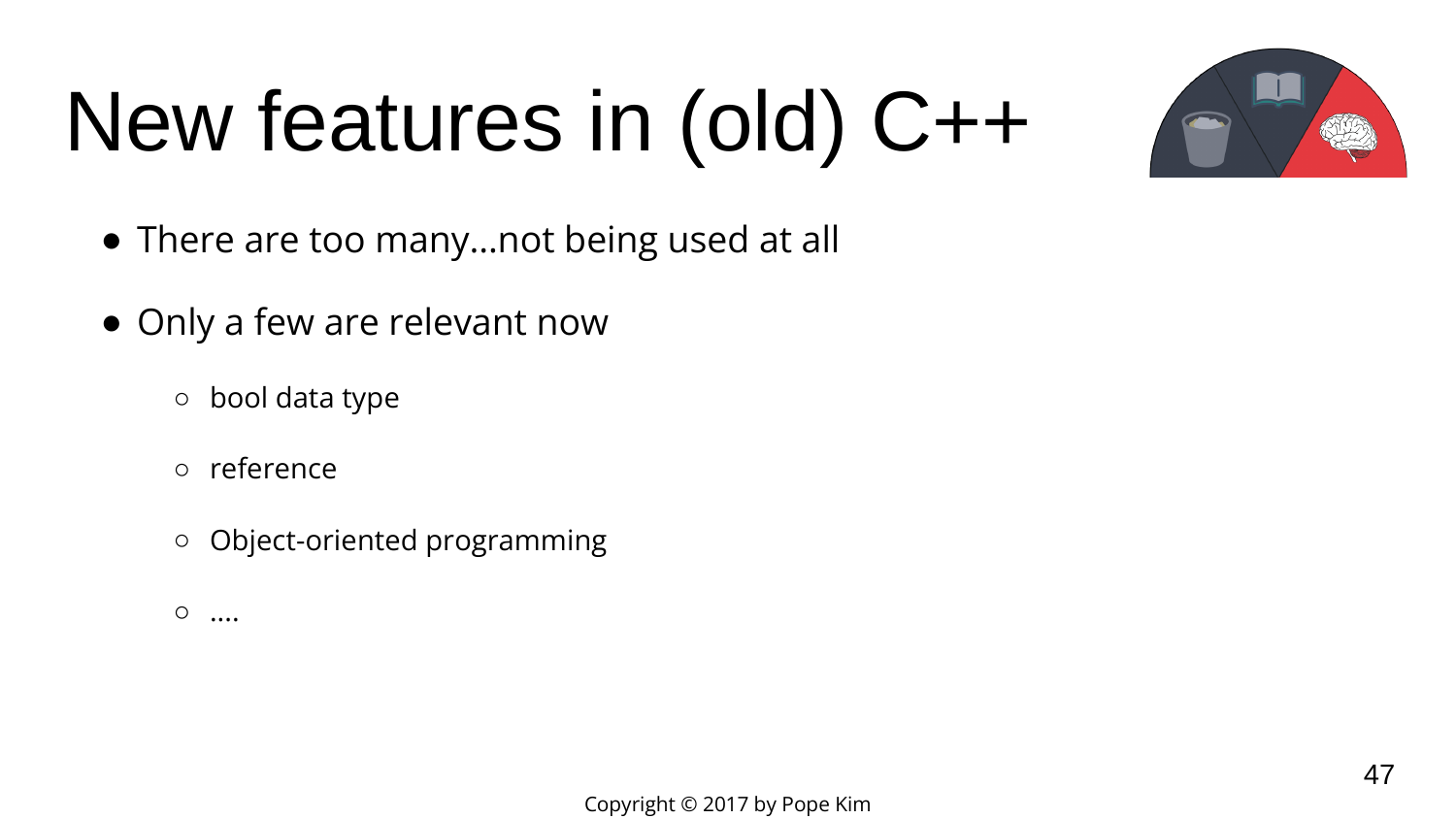

# New features in (old) C++
There are too many...not being used at all
Only a few are relevant now
bool data type
reference
Object-oriented programming
....
47